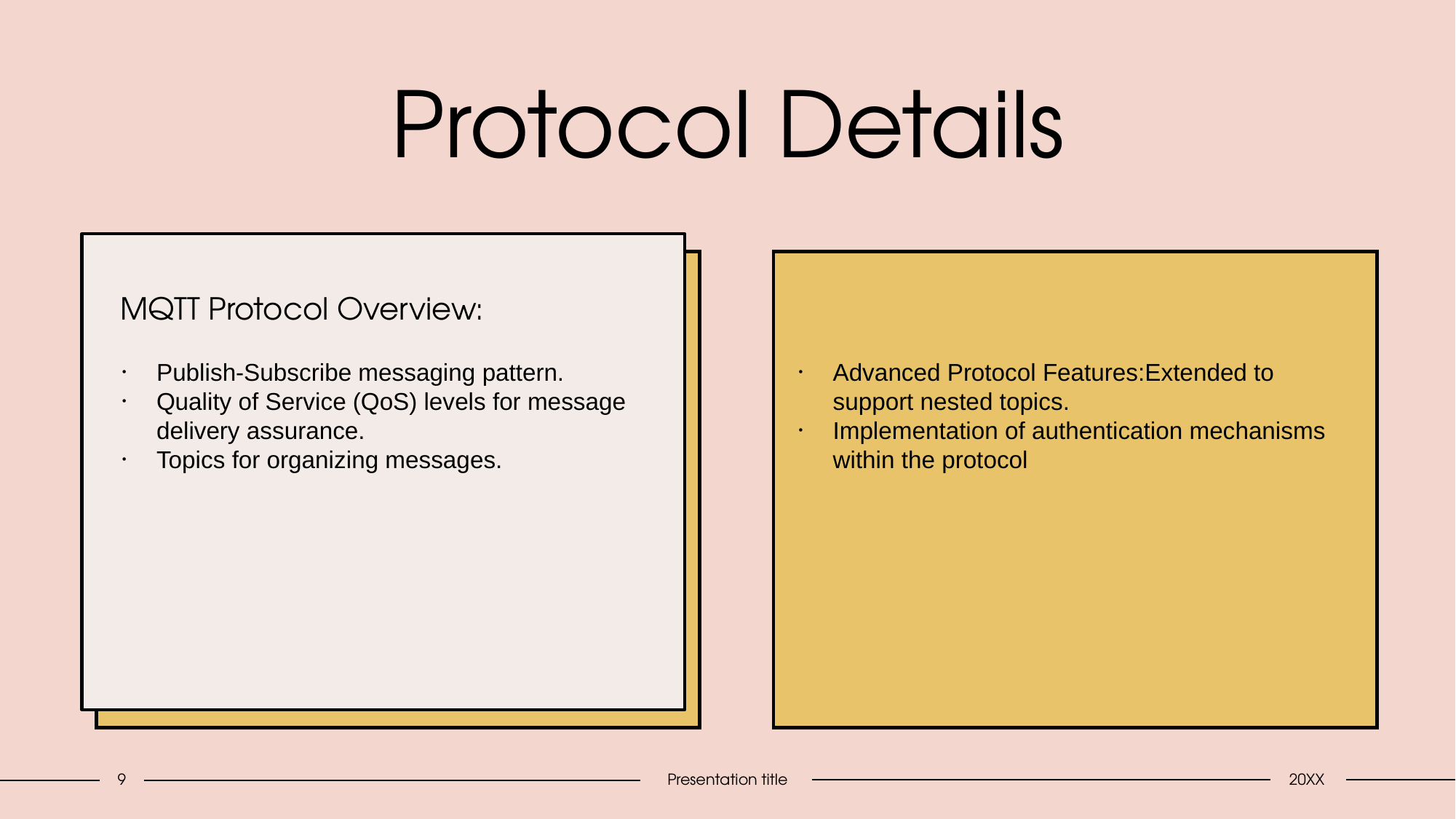

# Protocol Details
MQTT Protocol Overview:

Publish-Subscribe messaging pattern.
Quality of Service (QoS) levels for message delivery assurance.
Topics for organizing messages.
Advanced Protocol Features:Extended to support nested topics.
Implementation of authentication mechanisms within the protocol
9
Presentation title
20XX